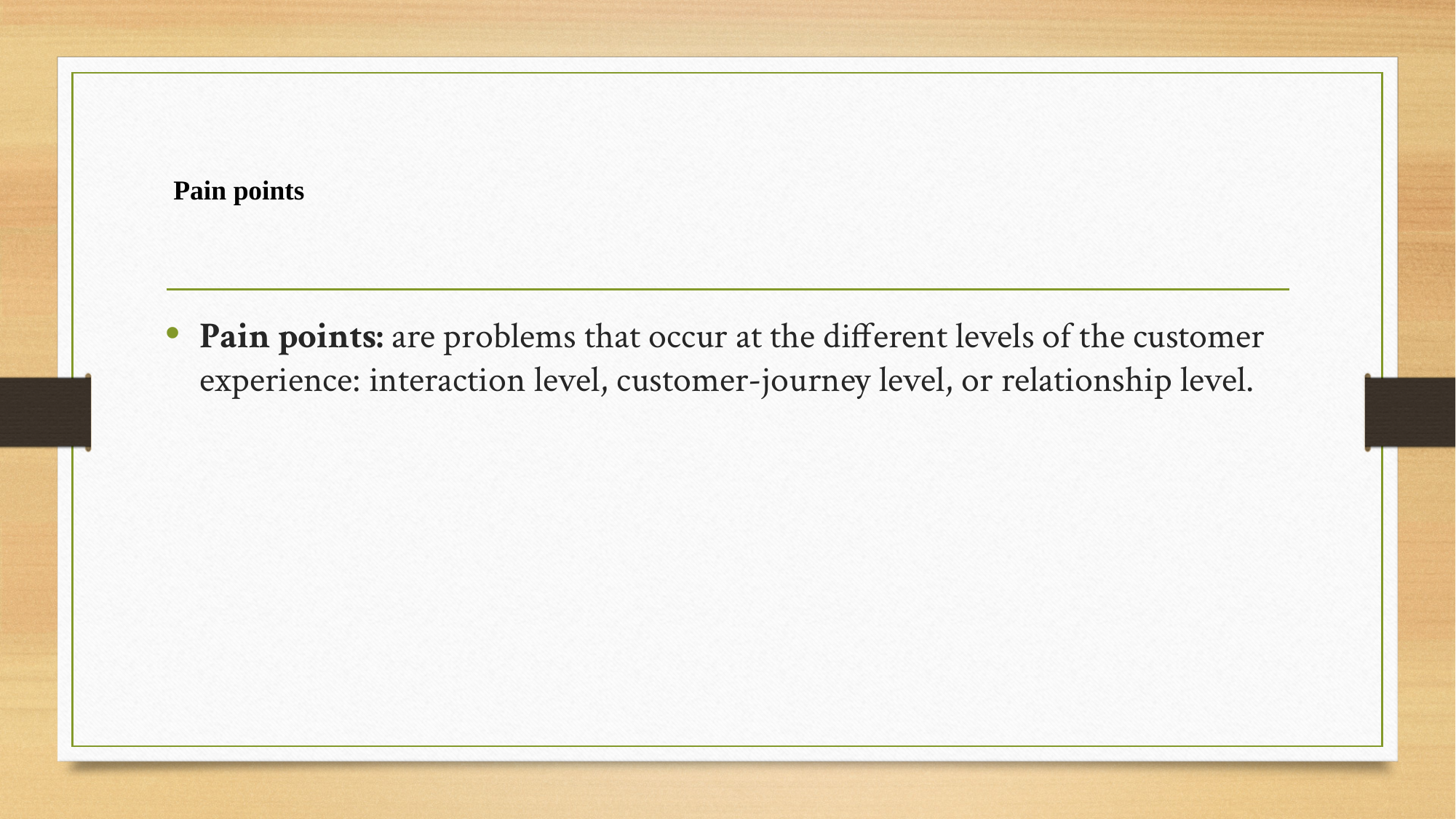

#
Pain points
Pain points: are problems that occur at the different levels of the customer experience: interaction level, customer-journey level, or relationship level.